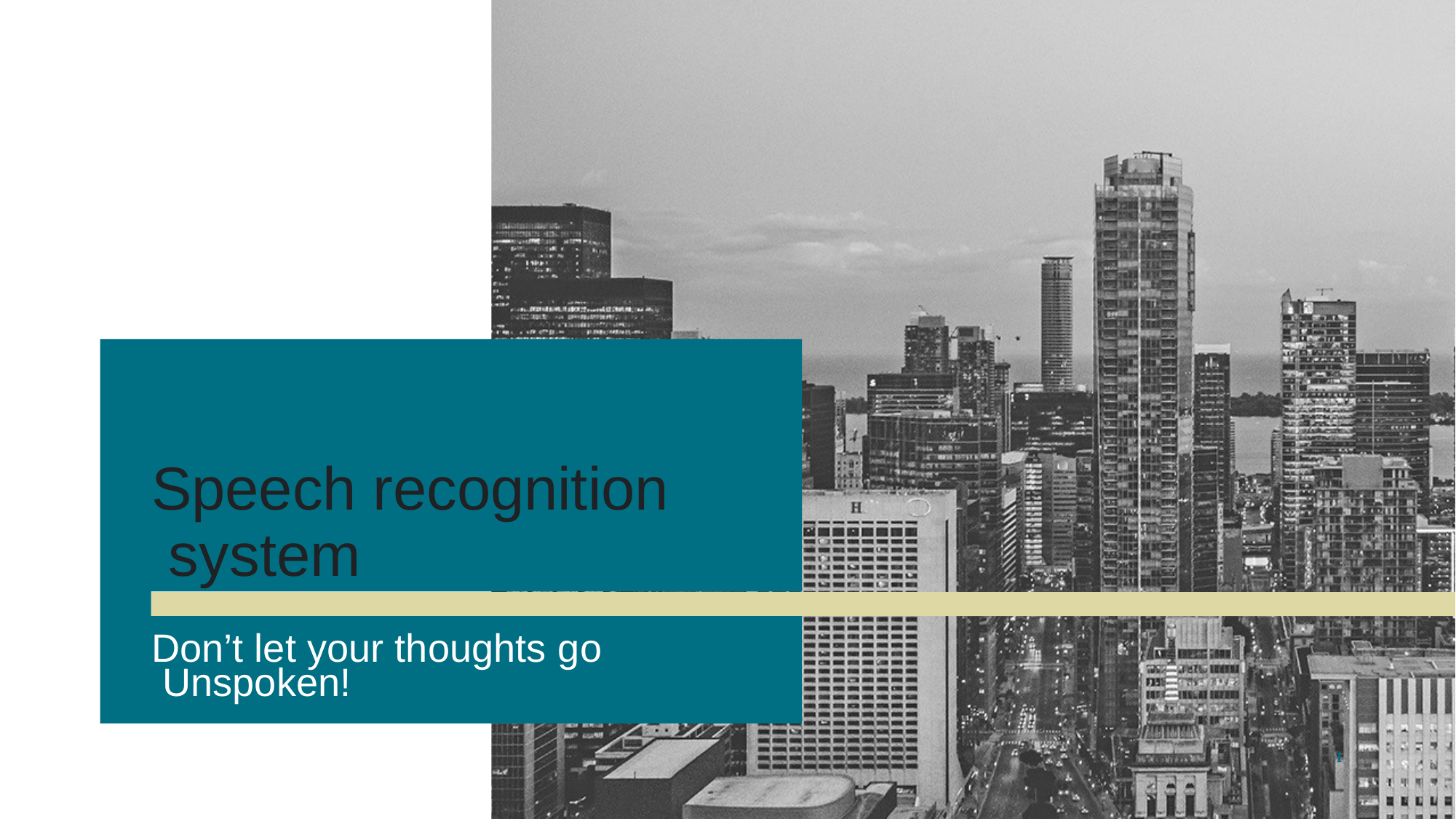

Speech recognition  system

Don’t let your thoughts go  Unspoken!
1